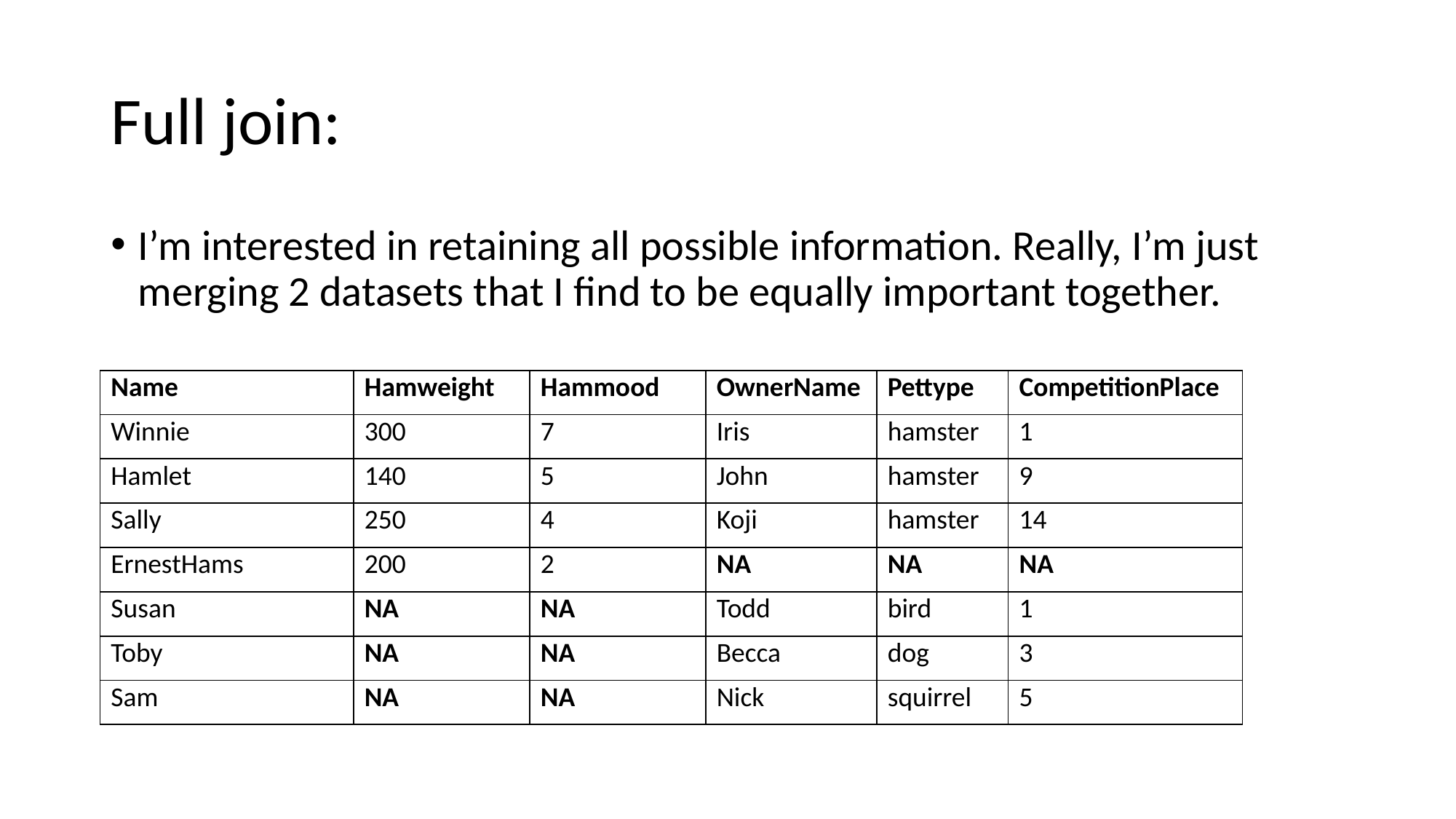

# Full join:
I’m interested in retaining all possible information. Really, I’m just merging 2 datasets that I find to be equally important together.

| Name | Hamweight | Hammood | OwnerName | Pettype | CompetitionPlace |
| --- | --- | --- | --- | --- | --- |
| Winnie | 300 | 7 | Iris | hamster | 1 |
| Hamlet | 140 | 5 | John | hamster | 9 |
| Sally | 250 | 4 | Koji | hamster | 14 |
| ErnestHams | 200 | 2 | NA | NA | NA |
| Susan | NA | NA | Todd | bird | 1 |
| Toby | NA | NA | Becca | dog | 3 |
| Sam | NA | NA | Nick | squirrel | 5 |